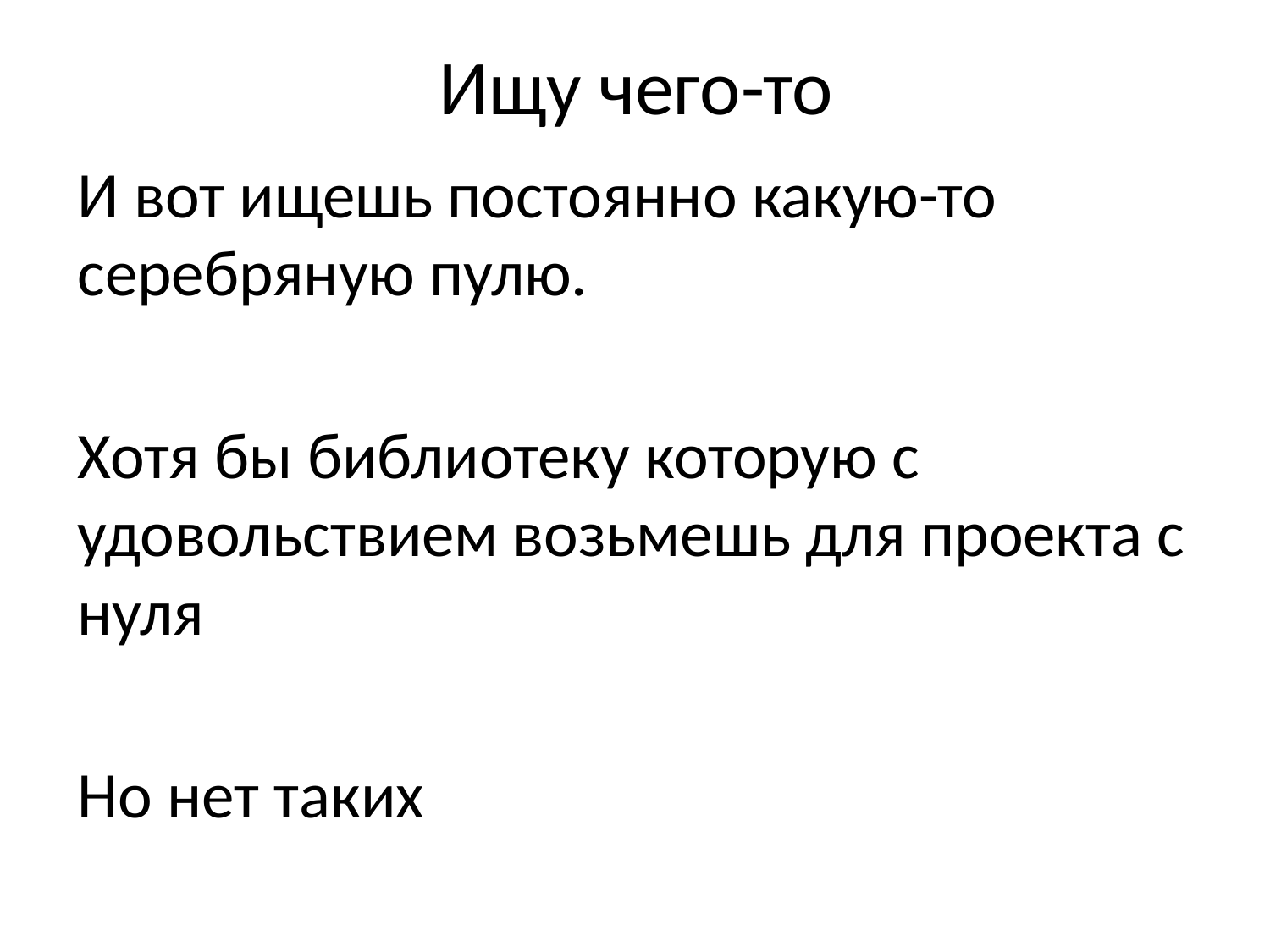

# Ищу чего-то
И вот ищешь постоянно какую-то серебряную пулю.

Хотя бы библиотеку которую с удовольствием возьмешь для проекта с нуля

Но нет таких